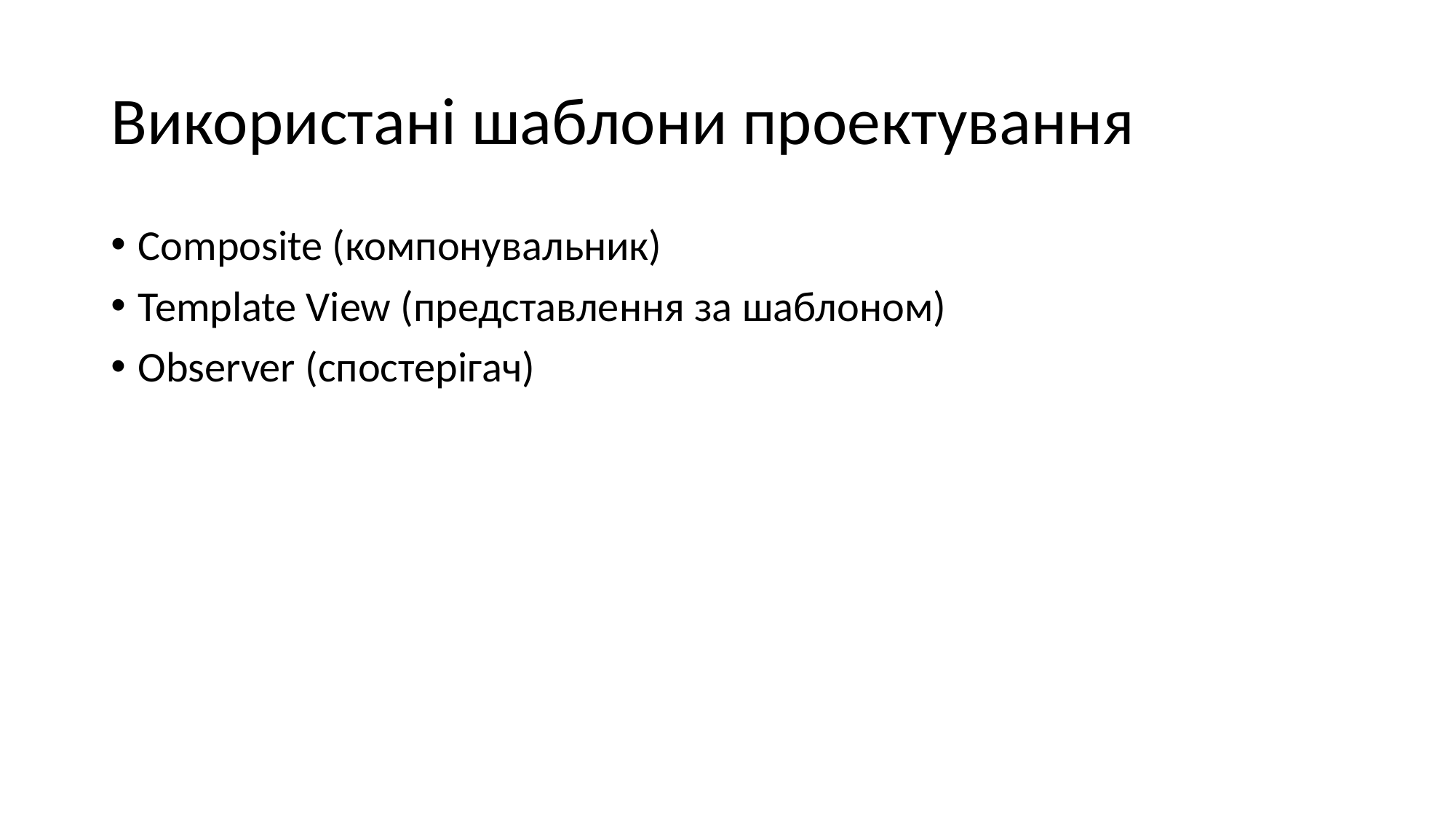

# Використані шаблони проектування
Composite (компонувальник)
Template View (представлення за шаблоном)
Observer (спостерігач)